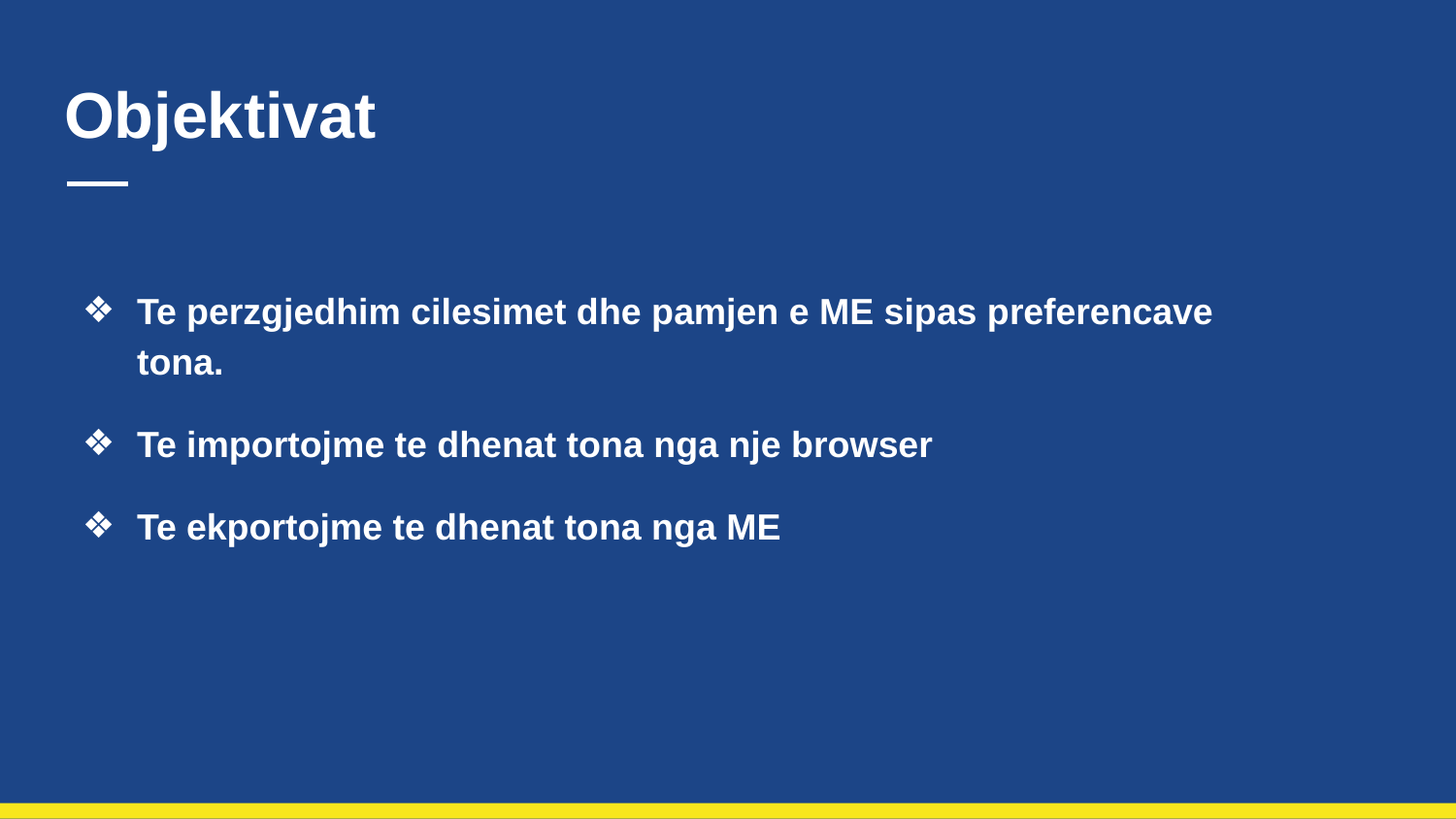

# Objektivat

Te perzgjedhim cilesimet dhe pamjen e ME sipas preferencave tona.
Te importojme te dhenat tona nga nje browser
Te ekportojme te dhenat tona nga ME